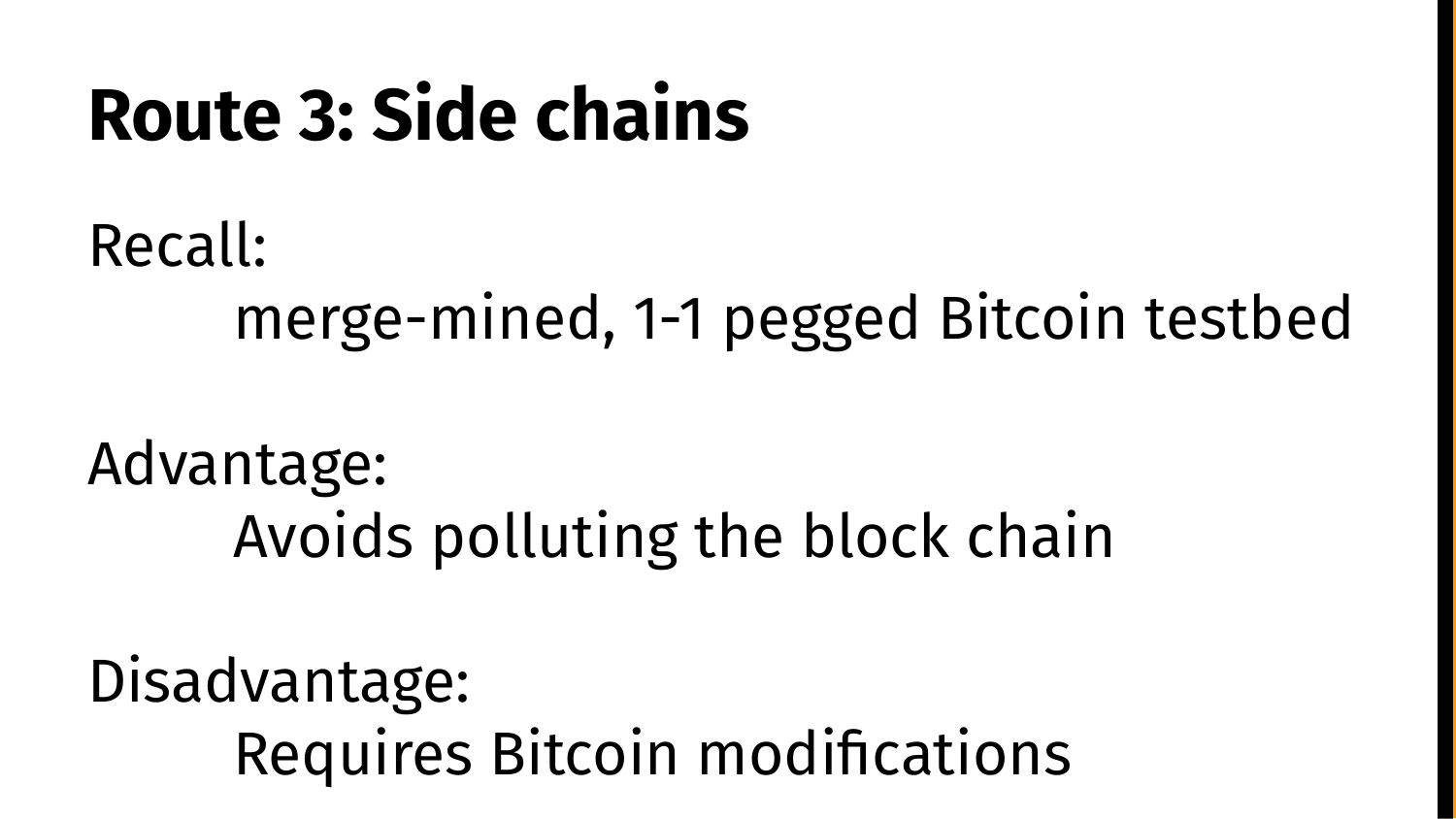

# Route 3: Side chains
Recall:
	merge-mined, 1-1 pegged Bitcoin testbed

Advantage:
	Avoids polluting the block chain

Disadvantage:
	Requires Bitcoin modifications